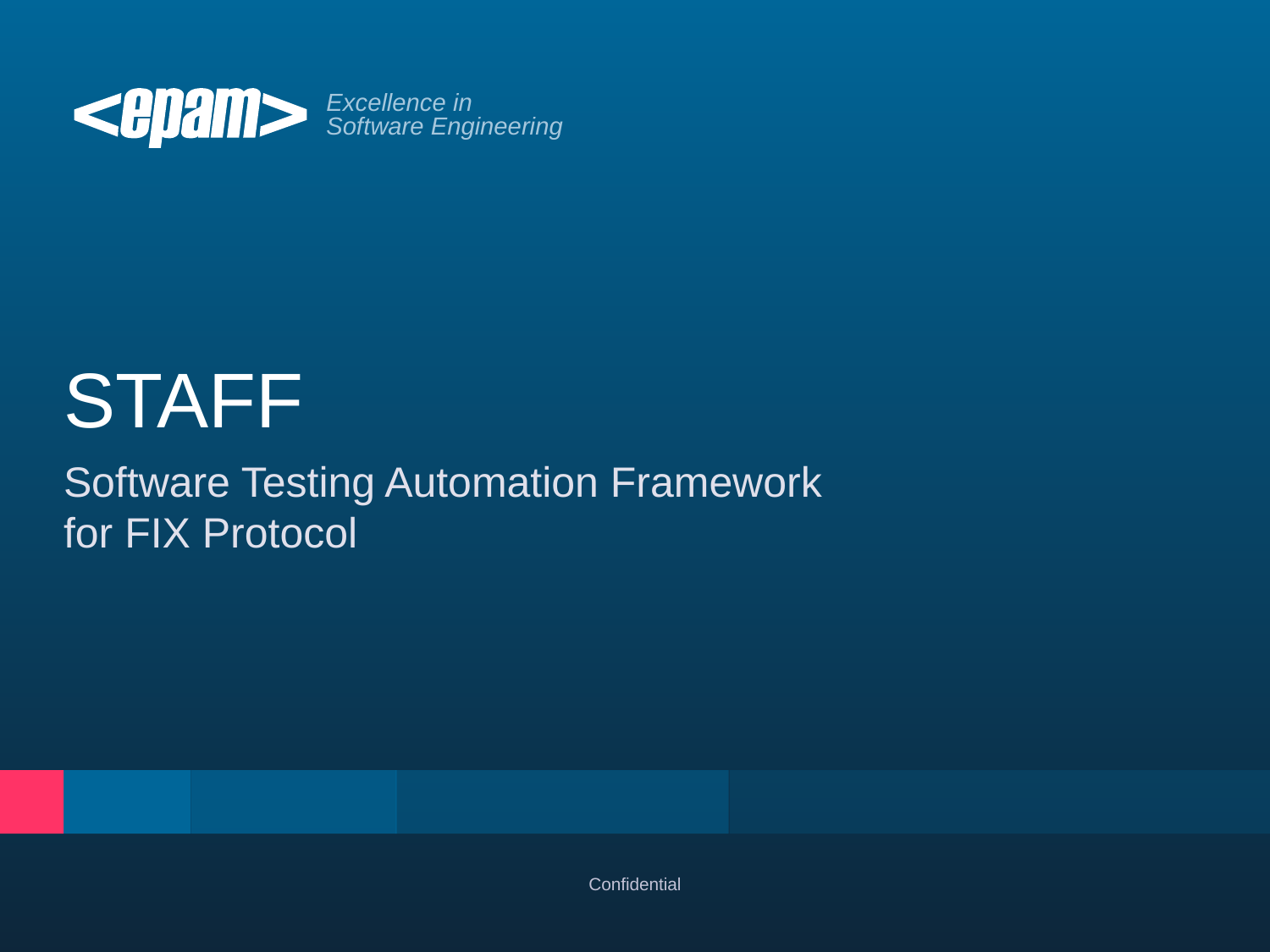

# STAFF
Software Testing Automation Framework for FIX Protocol
Confidential